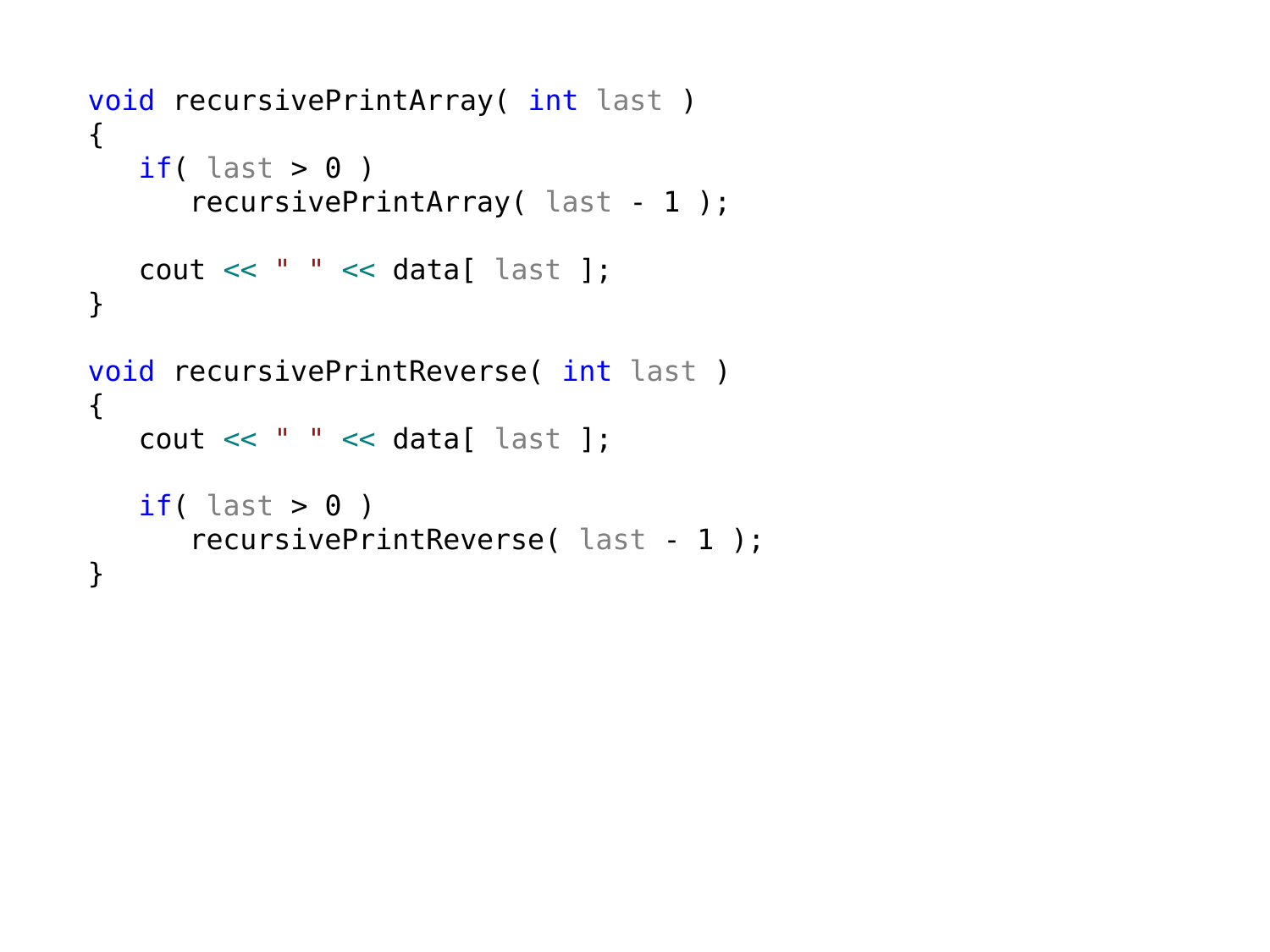

void recursivePrintArray( int last )
{
   if( last > 0 )
      recursivePrintArray( last - 1 );

   cout << " " << data[ last ];
}

void recursivePrintReverse( int last )
{
   cout << " " << data[ last ];

   if( last > 0 )
      recursivePrintReverse( last - 1 );
}